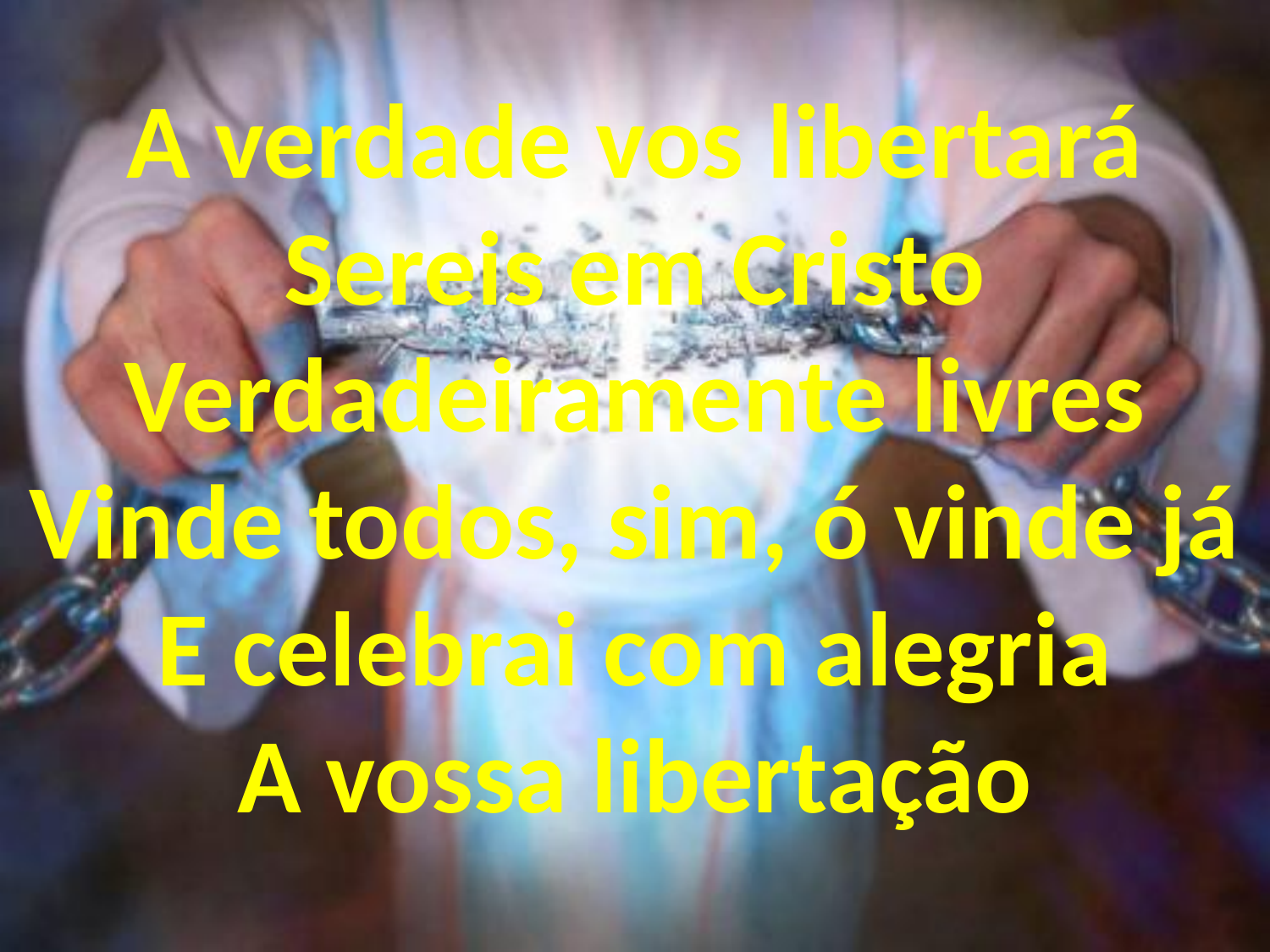

A verdade vos libertará
Sereis em Cristo
Verdadeiramente livres
Vinde todos, sim, ó vinde já
E celebrai com alegria
A vossa libertação